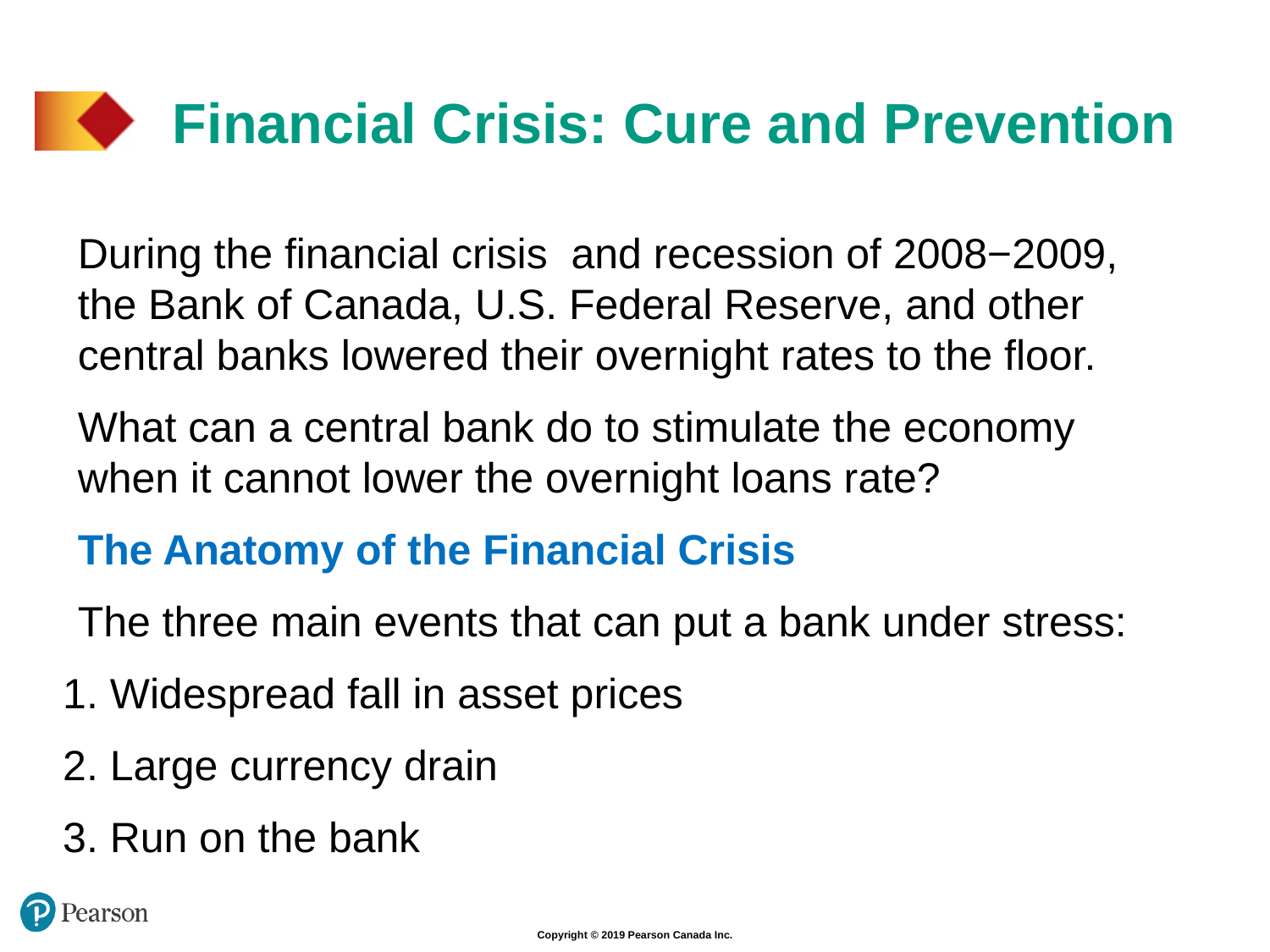

# Financial Crisis: Cure and Prevention
During the financial crisis  and recession of 2008−2009, the Bank of Canada, U.S. Federal Reserve, and other central banks lowered their overnight rates to the floor.
What can a central bank do to stimulate the economy when it cannot lower the overnight loans rate?
The Anatomy of the Financial Crisis
The three main events that can put a bank under stress:
 Widespread fall in asset prices
 Large currency drain
 Run on the bank